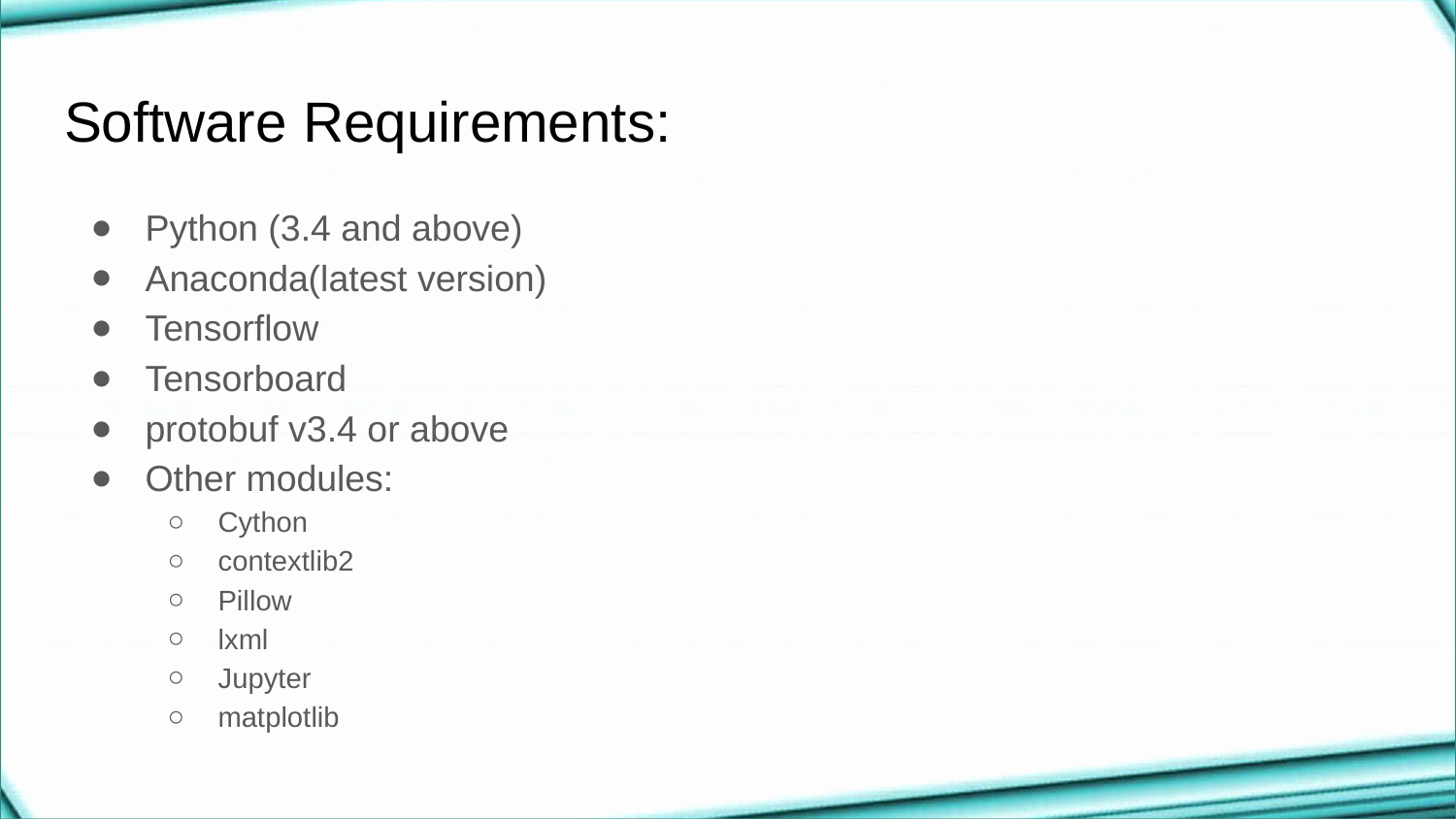

# Software Requirements:
Python (3.4 and above)
Anaconda(latest version)
Tensorflow
Tensorboard
protobuf v3.4 or above
Other modules:
Cython
contextlib2
Pillow
lxml
Jupyter
matplotlib